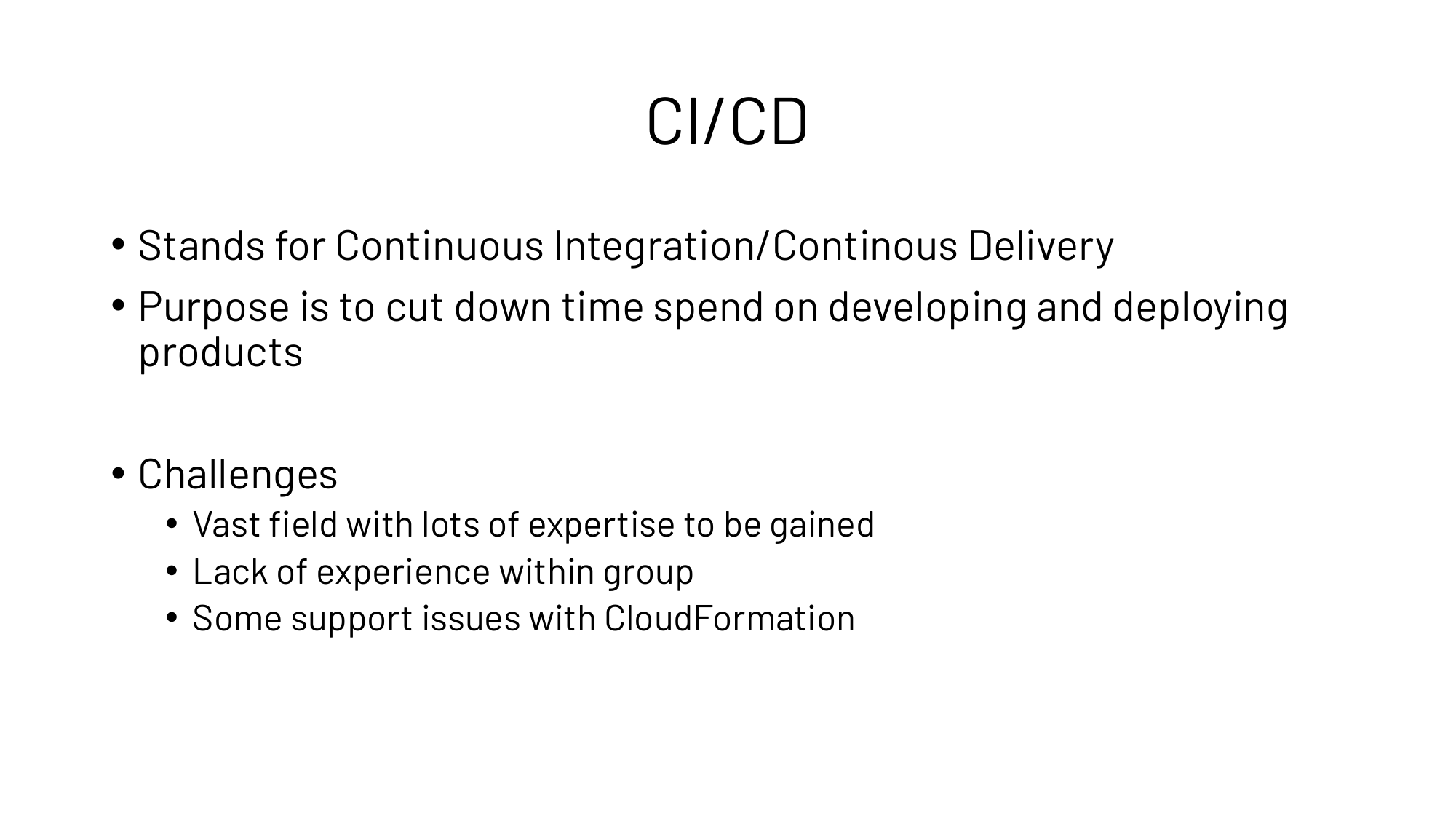

# CI/CD
Stands for Continuous Integration/Continous Delivery
Purpose is to cut down time spend on developing and deploying products

Challenges
Vast field with lots of expertise to be gained
Lack of experience within group
Some support issues with CloudFormation